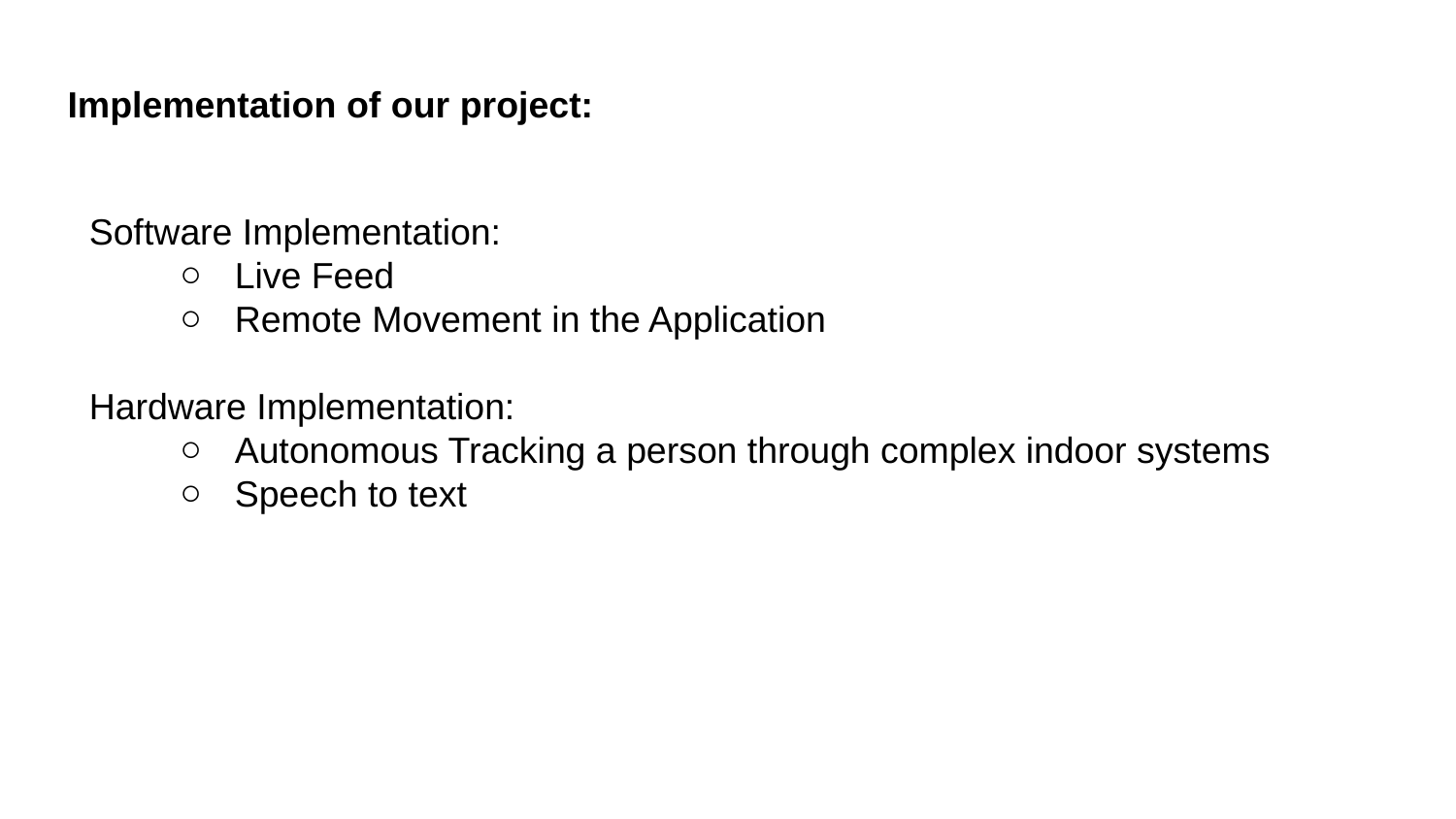

Implementation of our project:
Software Implementation:
Live Feed
Remote Movement in the Application

Hardware Implementation:
Autonomous Tracking a person through complex indoor systems
Speech to text